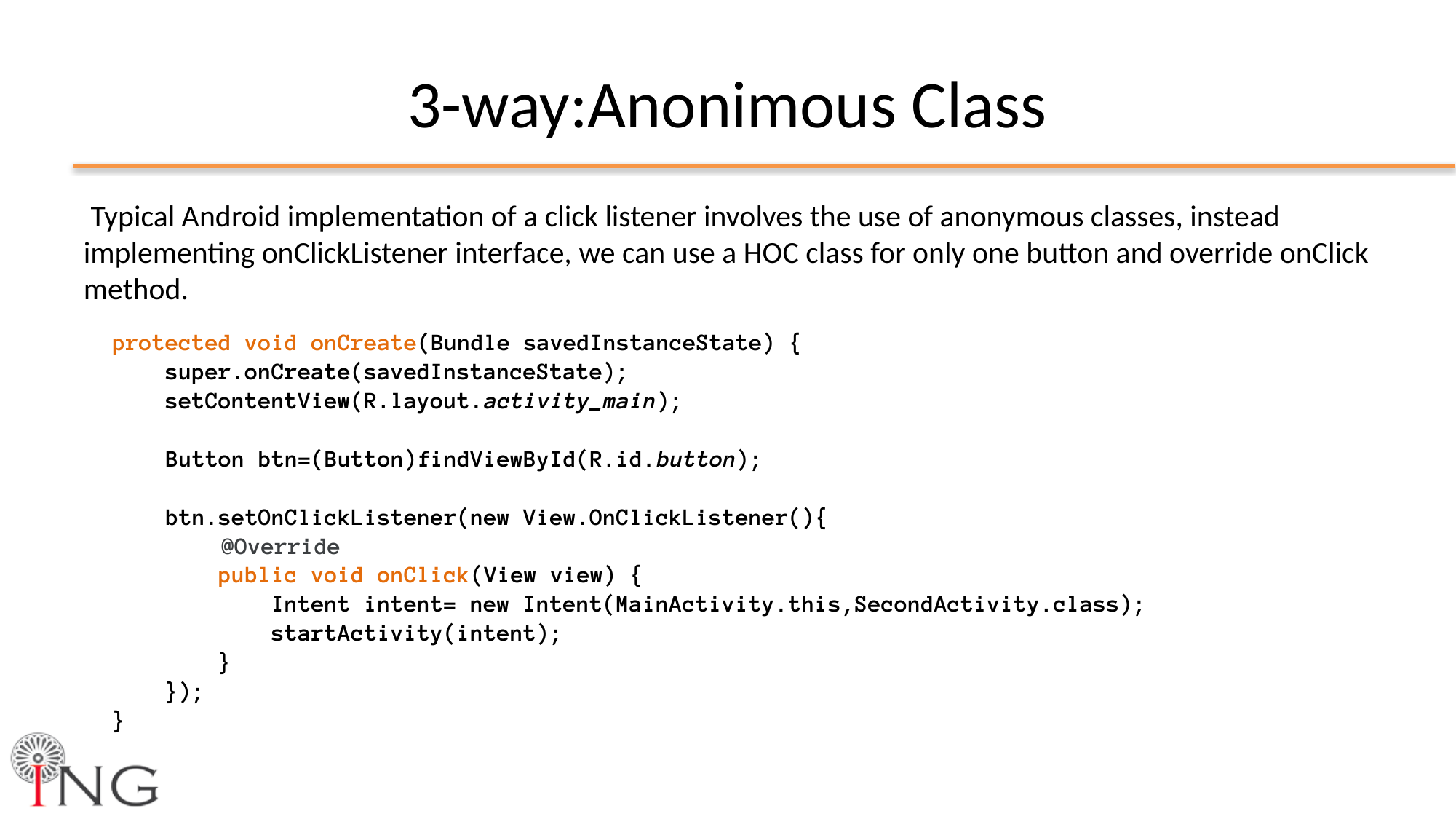

# 3-way:Anonimous Class
 Typical Android implementation of a click listener involves the use of anonymous classes, instead implementing onClickListener interface, we can use a HOC class for only one button and override onClick method.
protected void onCreate(Bundle savedInstanceState) {
    super.onCreate(savedInstanceState);
    setContentView(R.layout.activity_main);
    Button btn=(Button)findViewById(R.id.button);
    btn.setOnClickListener(new View.OnClickListener(){
	@Override    
        public void onClick(View view) {
            Intent intent= new Intent(MainActivity.this,SecondActivity.class);
            startActivity(intent);
        }
    });
}